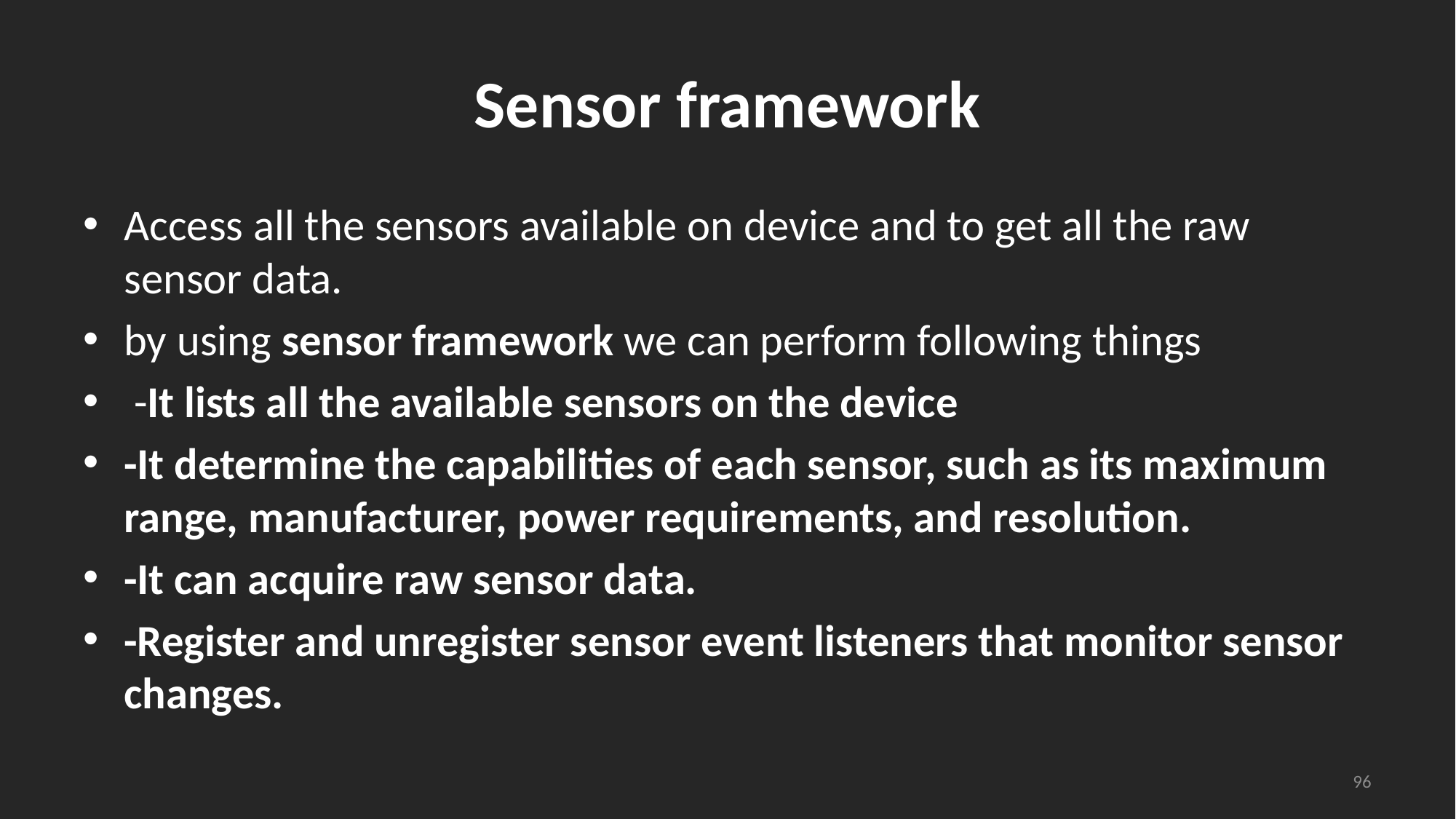

# Sensor framework
Access all the sensors available on device and to get all the raw sensor data.
by using sensor framework we can perform following things
 -It lists all the available sensors on the device
-It determine the capabilities of each sensor, such as its maximum range, manufacturer, power requirements, and resolution.
-It can acquire raw sensor data.
-Register and unregister sensor event listeners that monitor sensor changes.

96